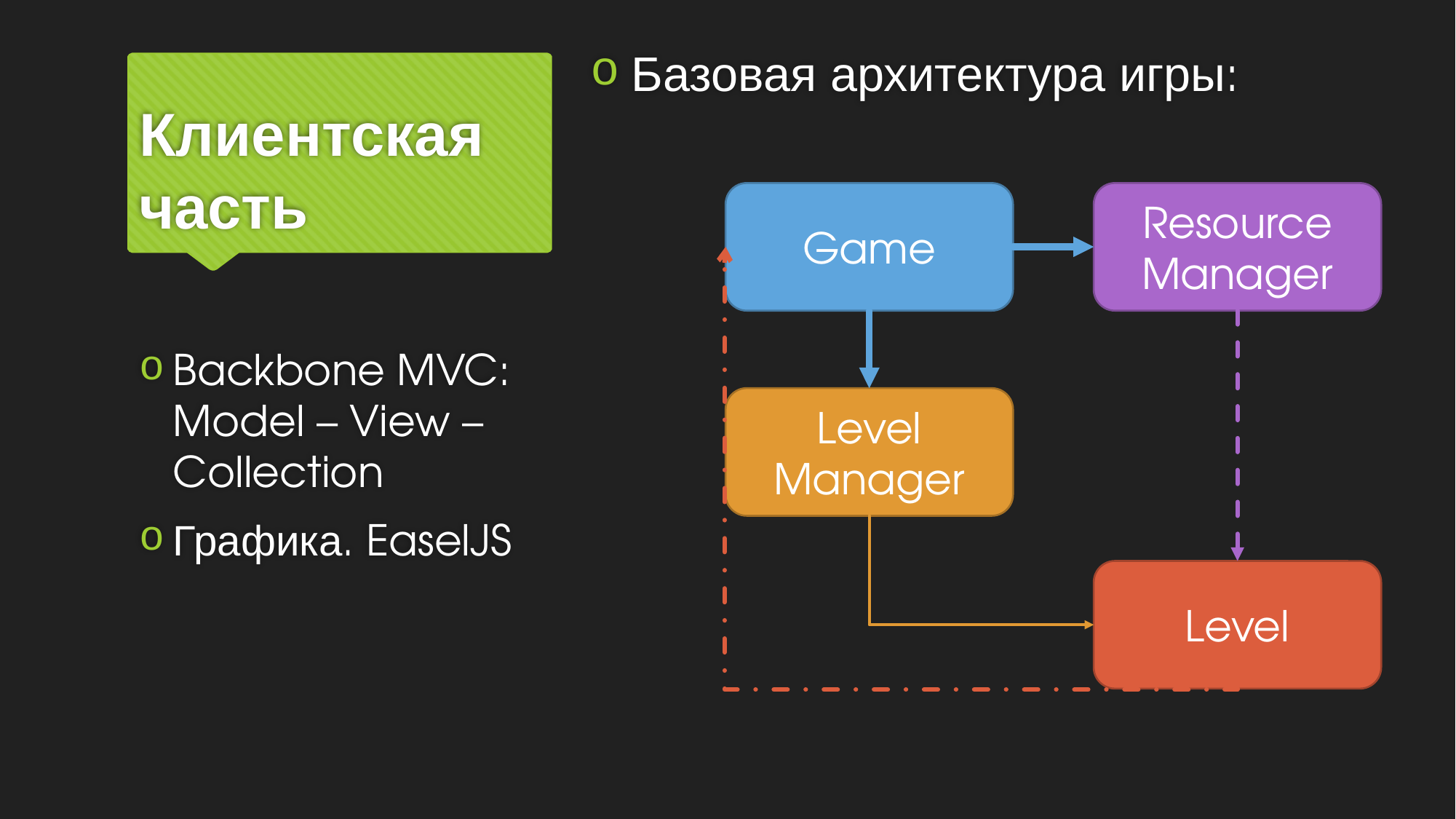

# Клиентская часть
Базовая архитектура игры:

Resource
Manager
Game
Level
Manager
Level
Backbone MVC:
Model – View – Collection
Графика. EaselJS